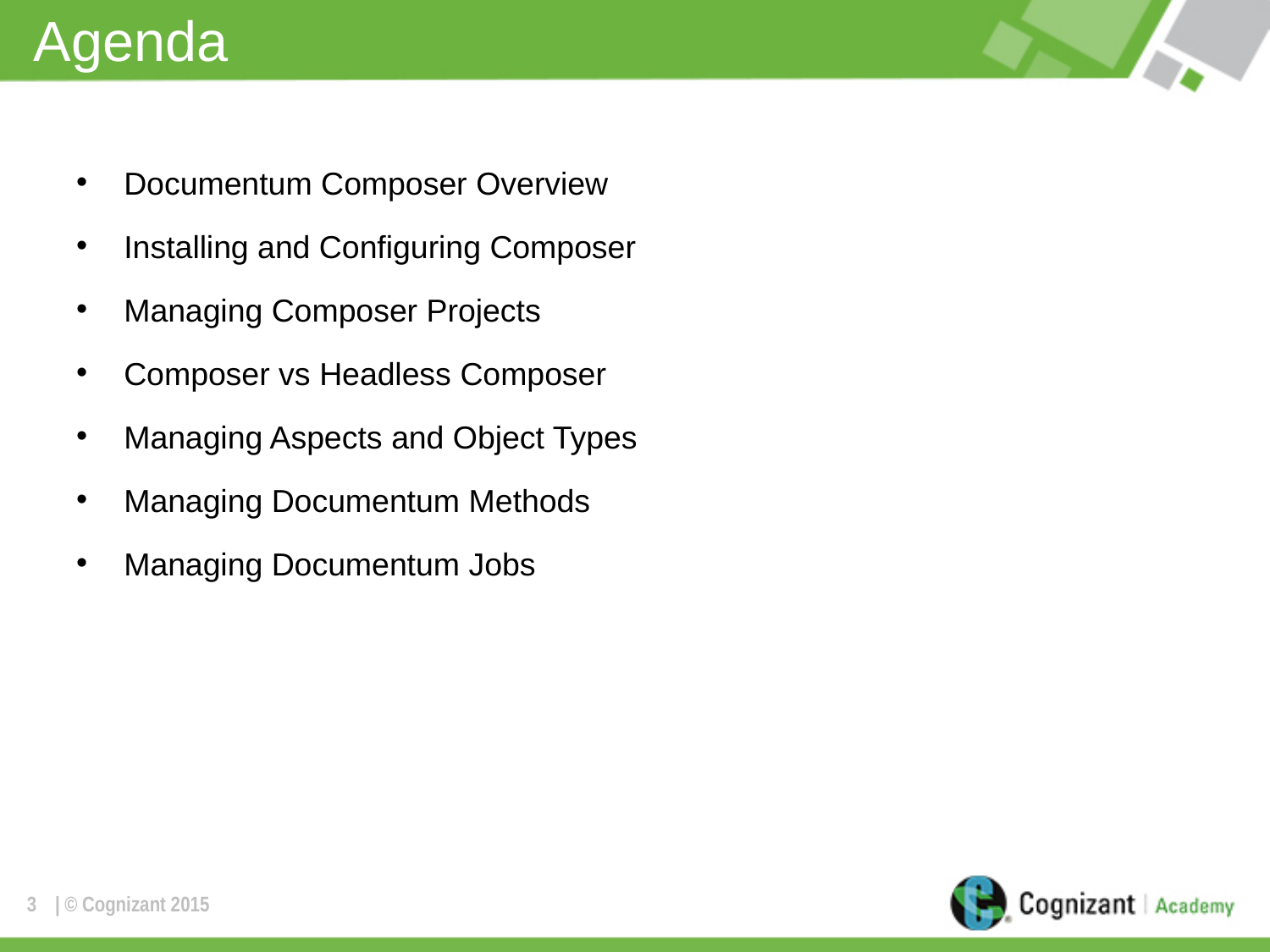

# Agenda
Documentum Composer Overview
Installing and Configuring Composer
Managing Composer Projects
Composer vs Headless Composer
Managing Aspects and Object Types
Managing Documentum Methods
Managing Documentum Jobs

3
| © Cognizant 2015